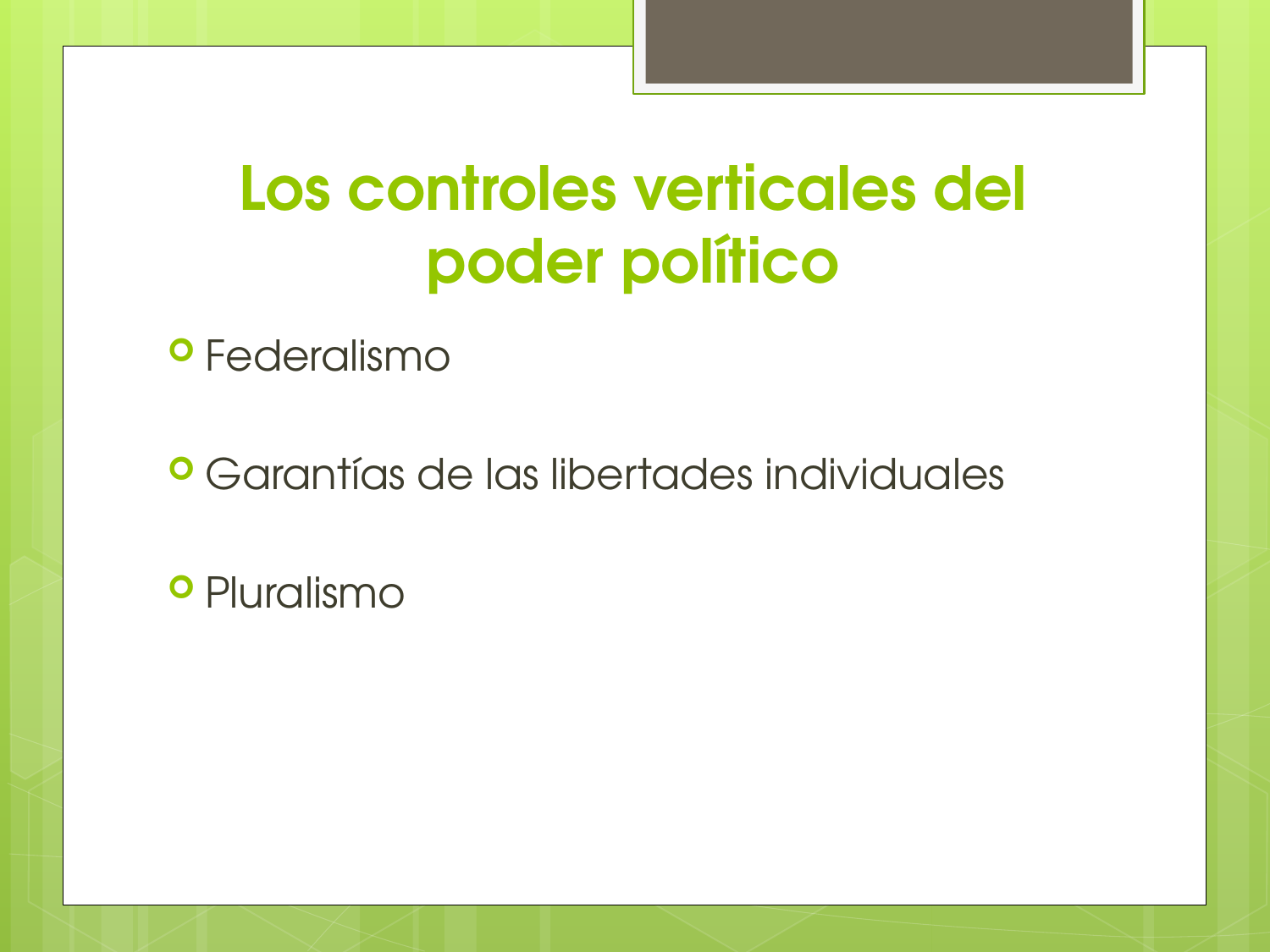

# Los controles verticales del poder político
Federalismo

Garantías de las libertades individuales

Pluralismo